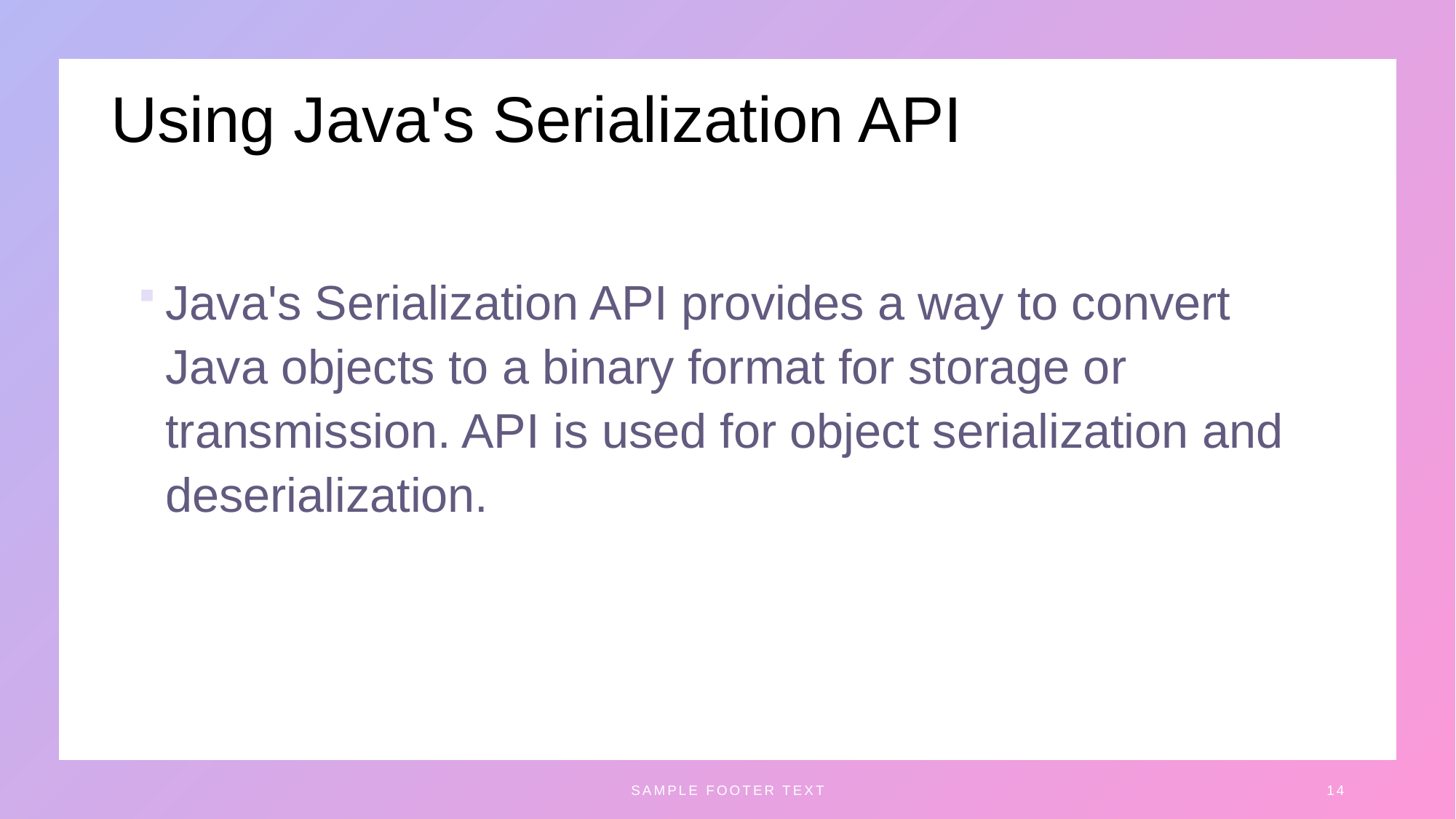

# Using Java's Serialization API
Java's Serialization API provides a way to convert Java objects to a binary format for storage or transmission. API is used for object serialization and deserialization.
SAMPLE FOOTER TEXT
14